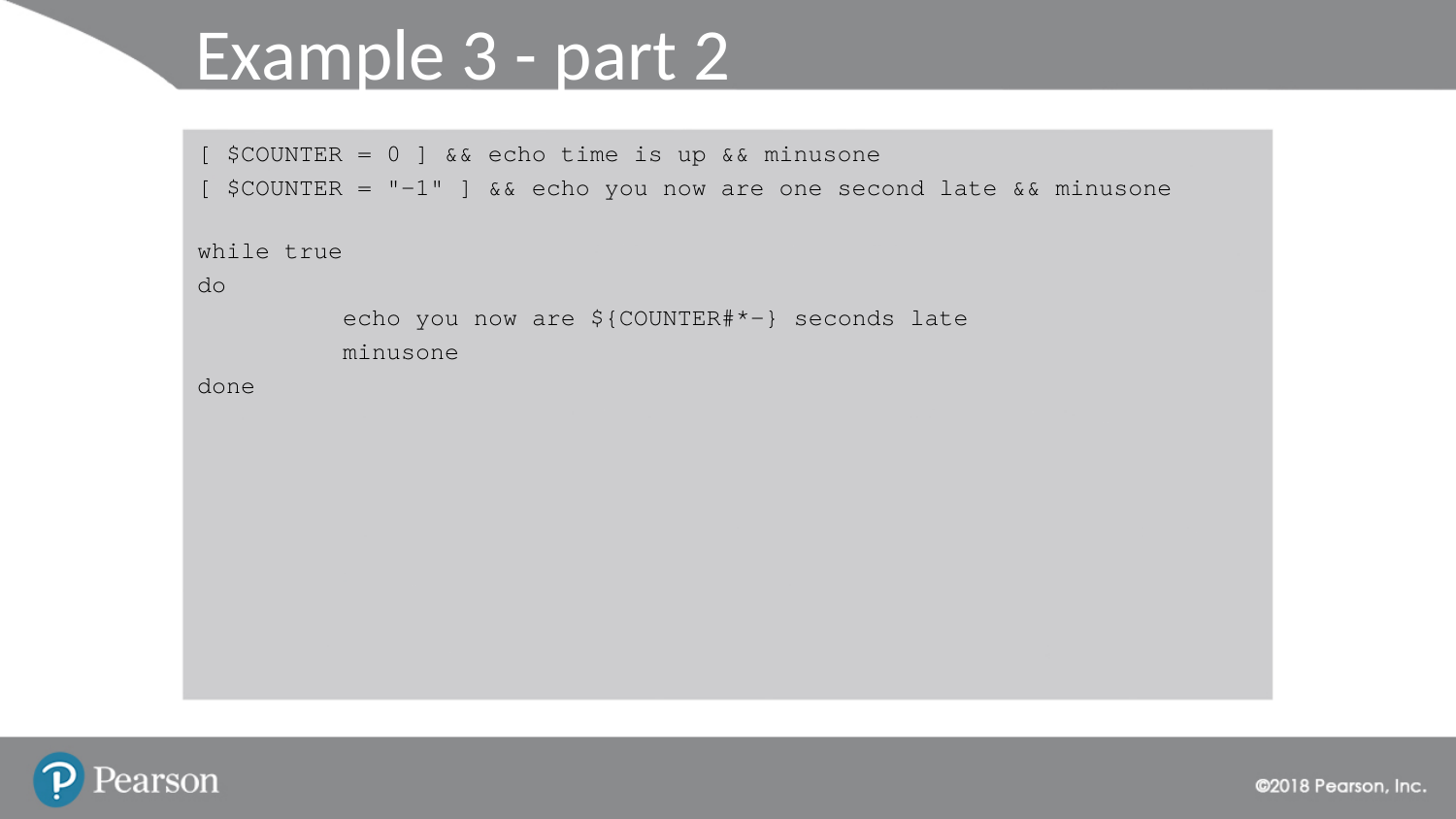

# Example 3 - part 2
[ $COUNTER = 0 ] && echo time is up && minusone
[ $COUNTER = "-1" ] && echo you now are one second late && minusone
while true
do
	echo you now are ${COUNTER#*-} seconds late
	minusone
done